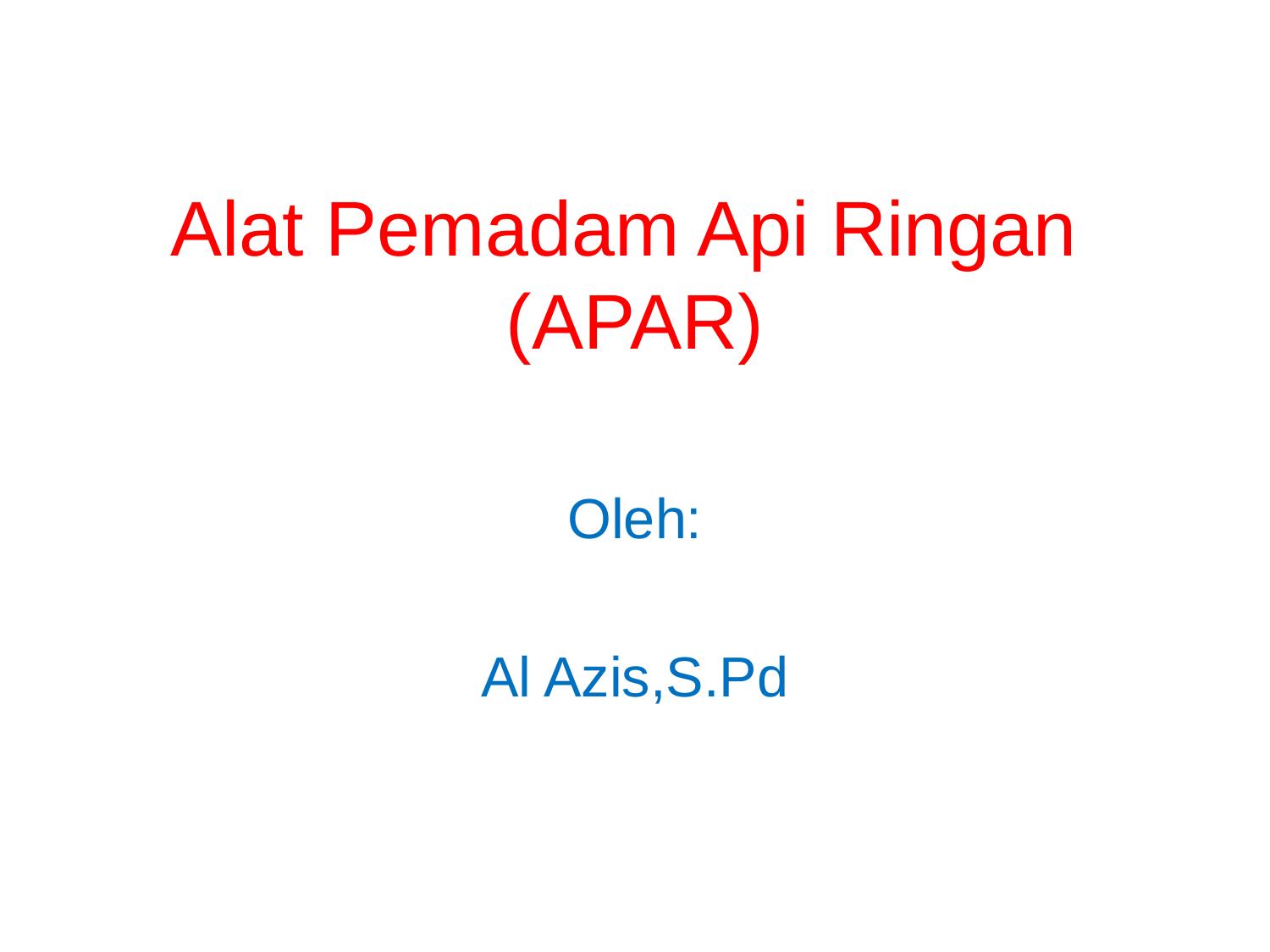

# Alat Pemadam Api Ringan (APAR)
Oleh:

Al Azis,S.Pd